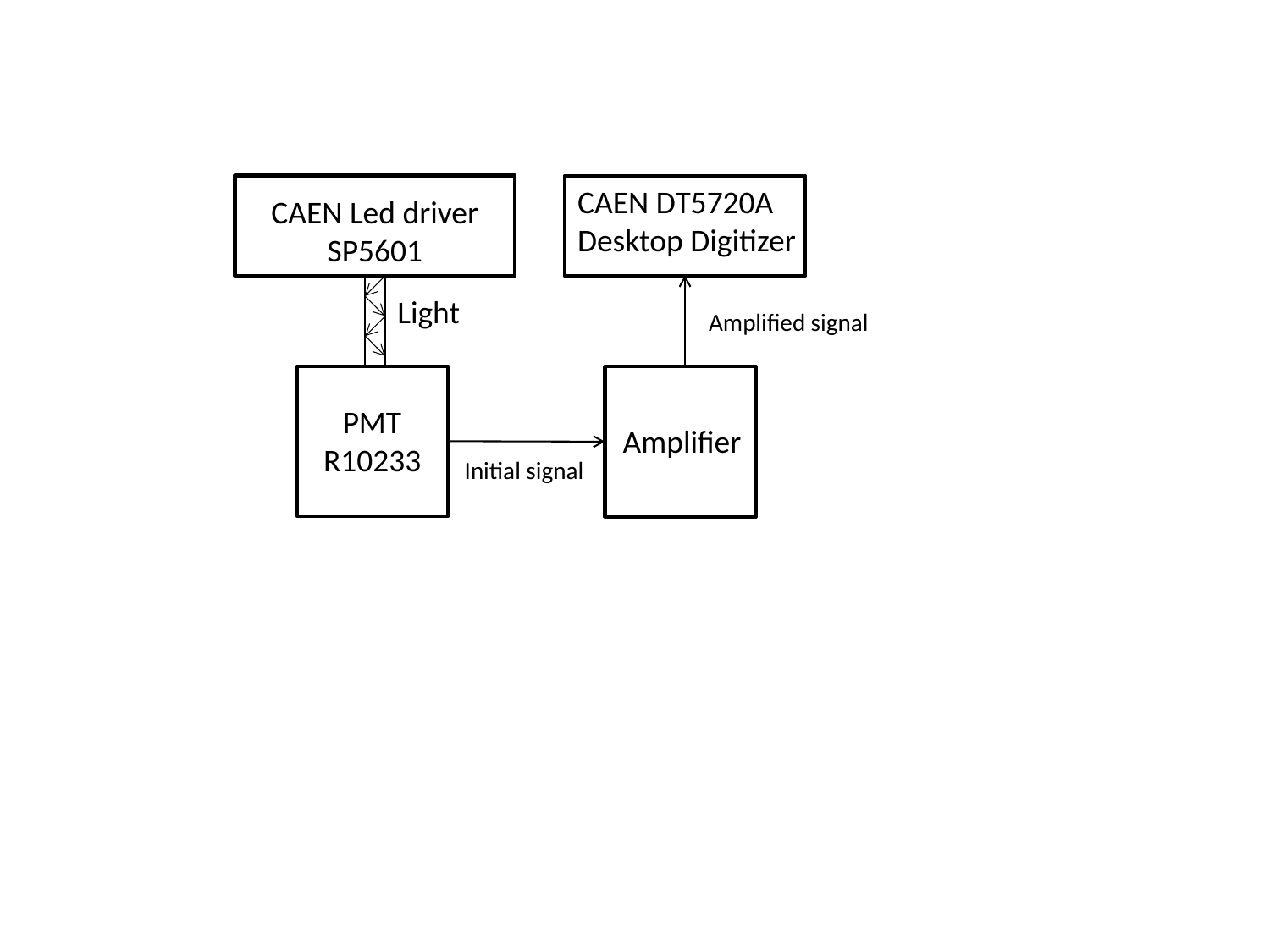

CAEN DT5720A
Desktop Digitizer
CAEN Led driver
SP5601
Light
Amplified signal

PMT
R10233
Amplifier
Initial signal